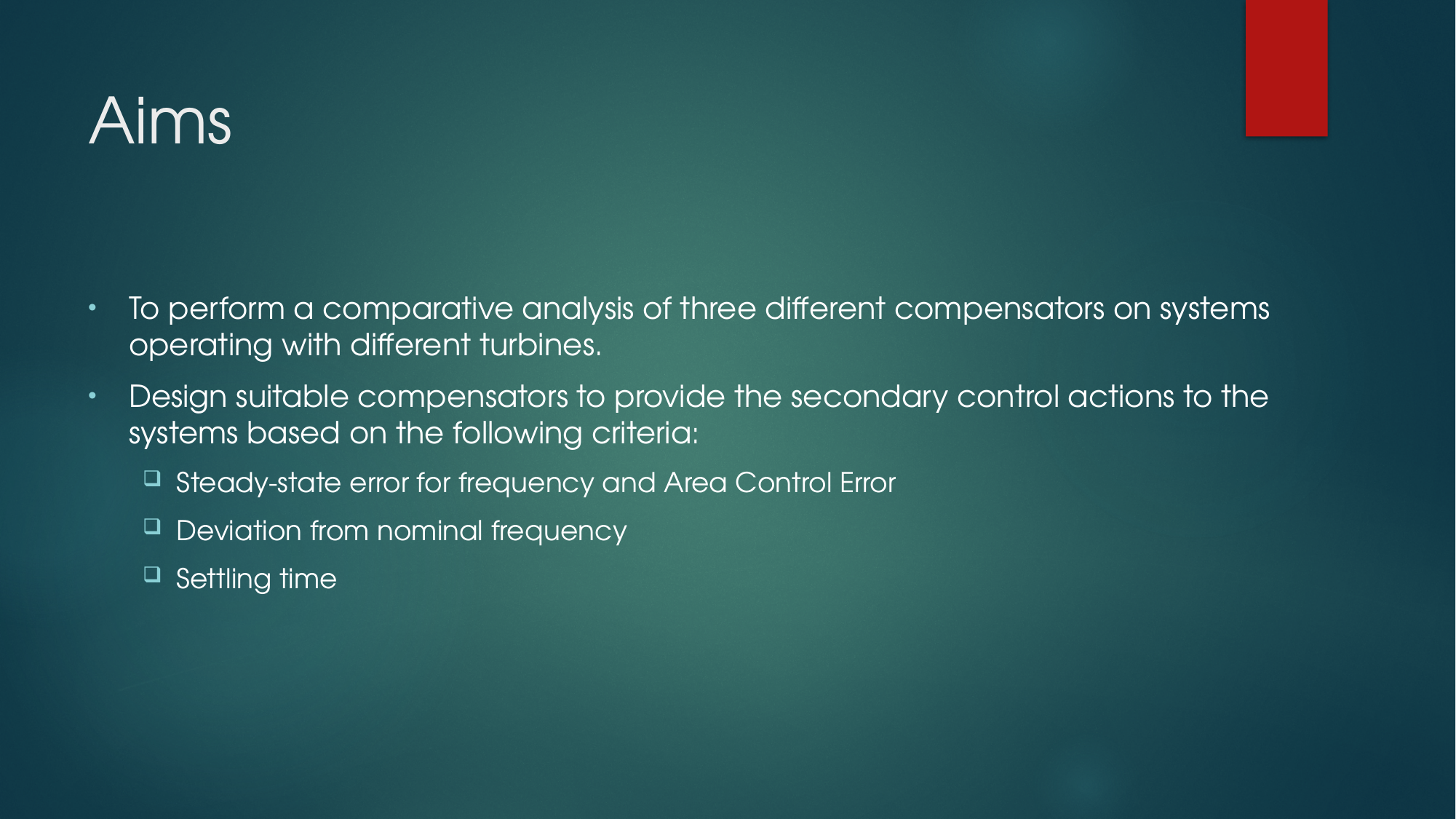

# Aims
To perform a comparative analysis of three different compensators on systems operating with different turbines.
Design suitable compensators to provide the secondary control actions to the systems based on the following criteria:
Steady-state error for frequency and Area Control Error
Deviation from nominal frequency
Settling time